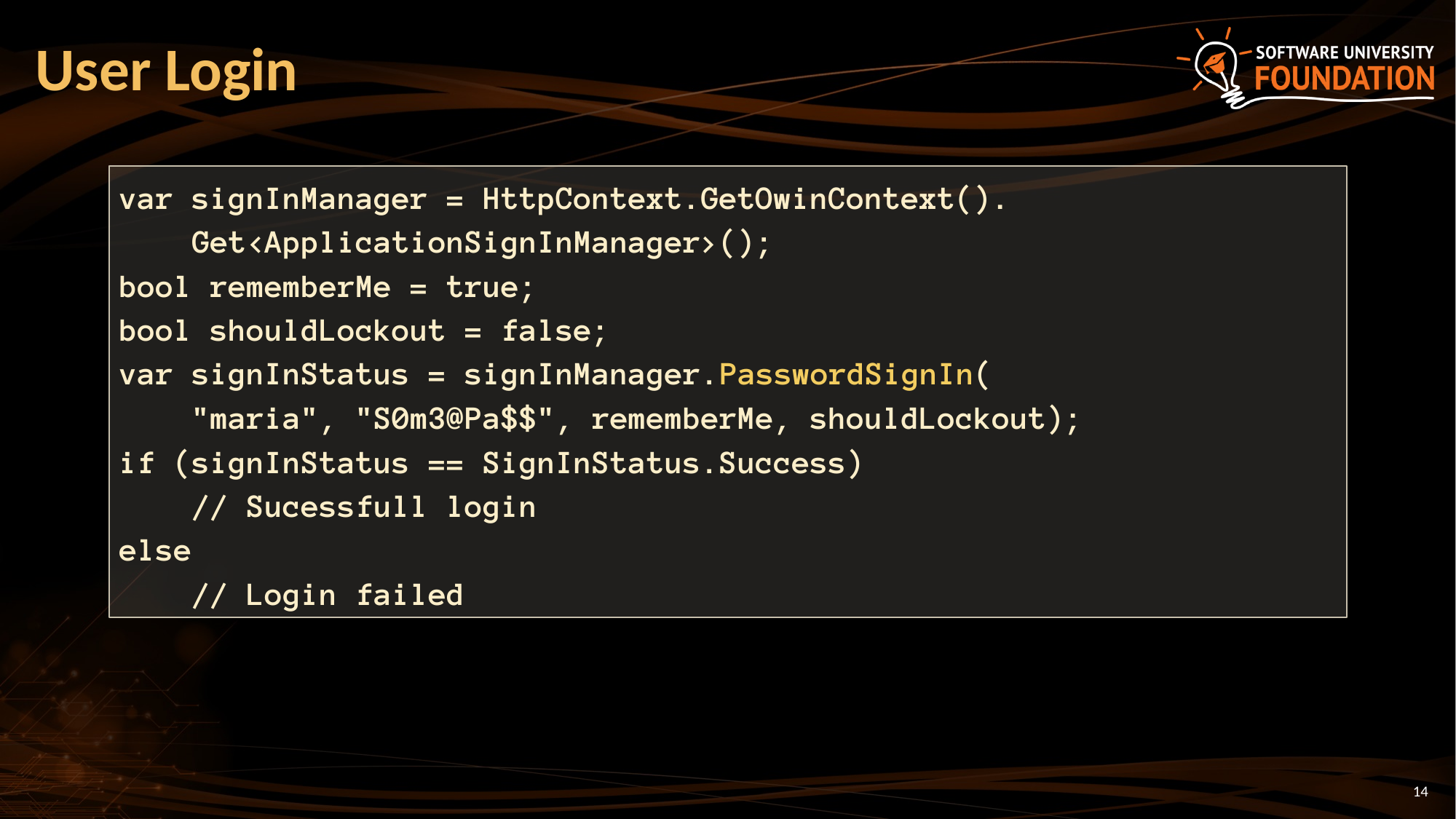

# User Login
var signInManager = HttpContext.GetOwinContext().
    Get<ApplicationSignInManager>();
bool rememberMe = true;
bool shouldLockout = false;
var signInStatus = signInManager.PasswordSignIn(
    "maria", "S0m3@Pa$$", rememberMe, shouldLockout);
if (signInStatus == SignInStatus.Success)
    // Sucessfull login
else
    // Login failed
14